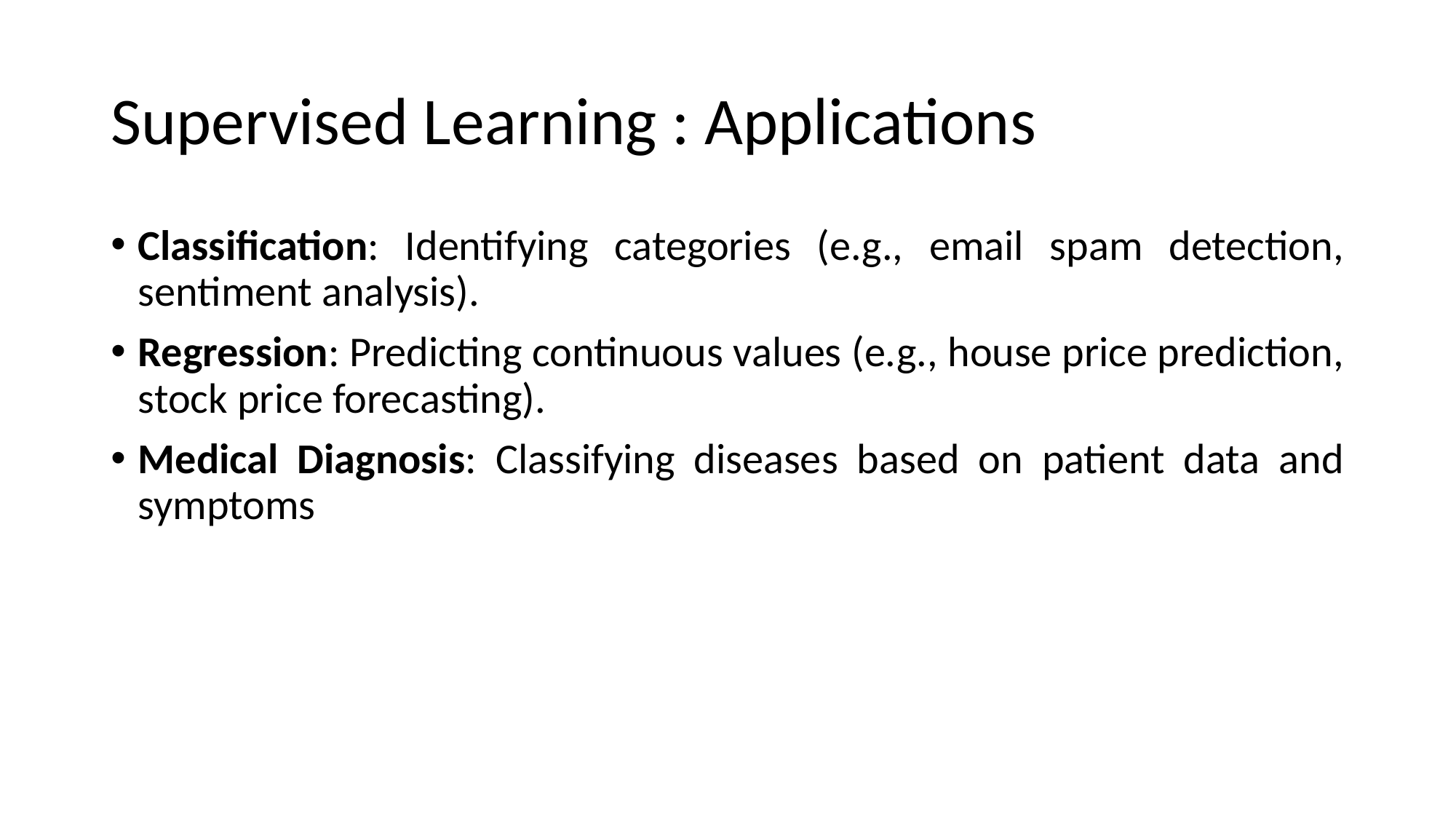

# Supervised Learning : Applications
Classification: Identifying categories (e.g., email spam detection, sentiment analysis).
Regression: Predicting continuous values (e.g., house price prediction, stock price forecasting).
Medical Diagnosis: Classifying diseases based on patient data and symptoms